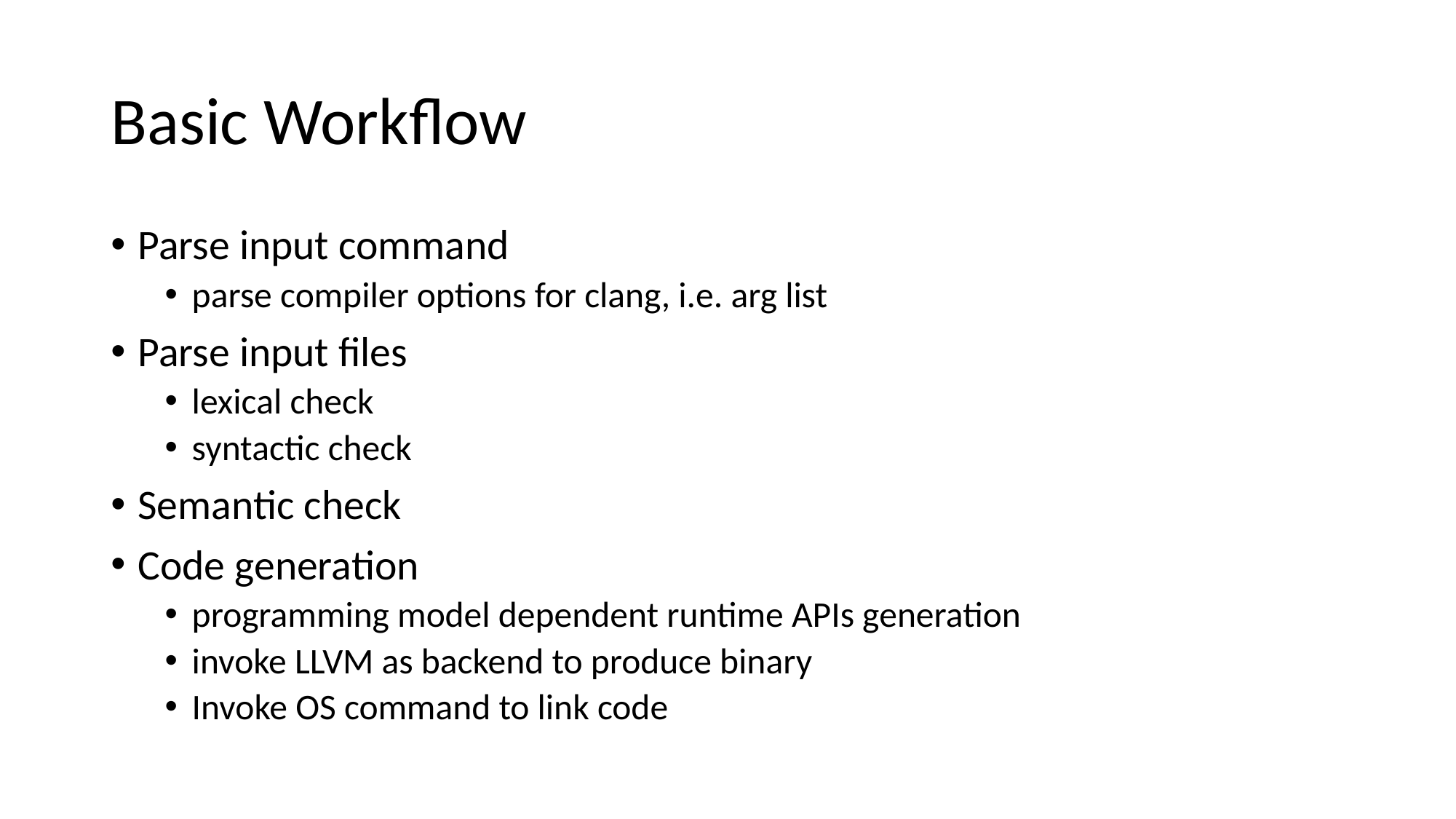

# Basic Workflow
Parse input command
parse compiler options for clang, i.e. arg list
Parse input files
lexical check
syntactic check
Semantic check
Code generation
programming model dependent runtime APIs generation
invoke LLVM as backend to produce binary
Invoke OS command to link code